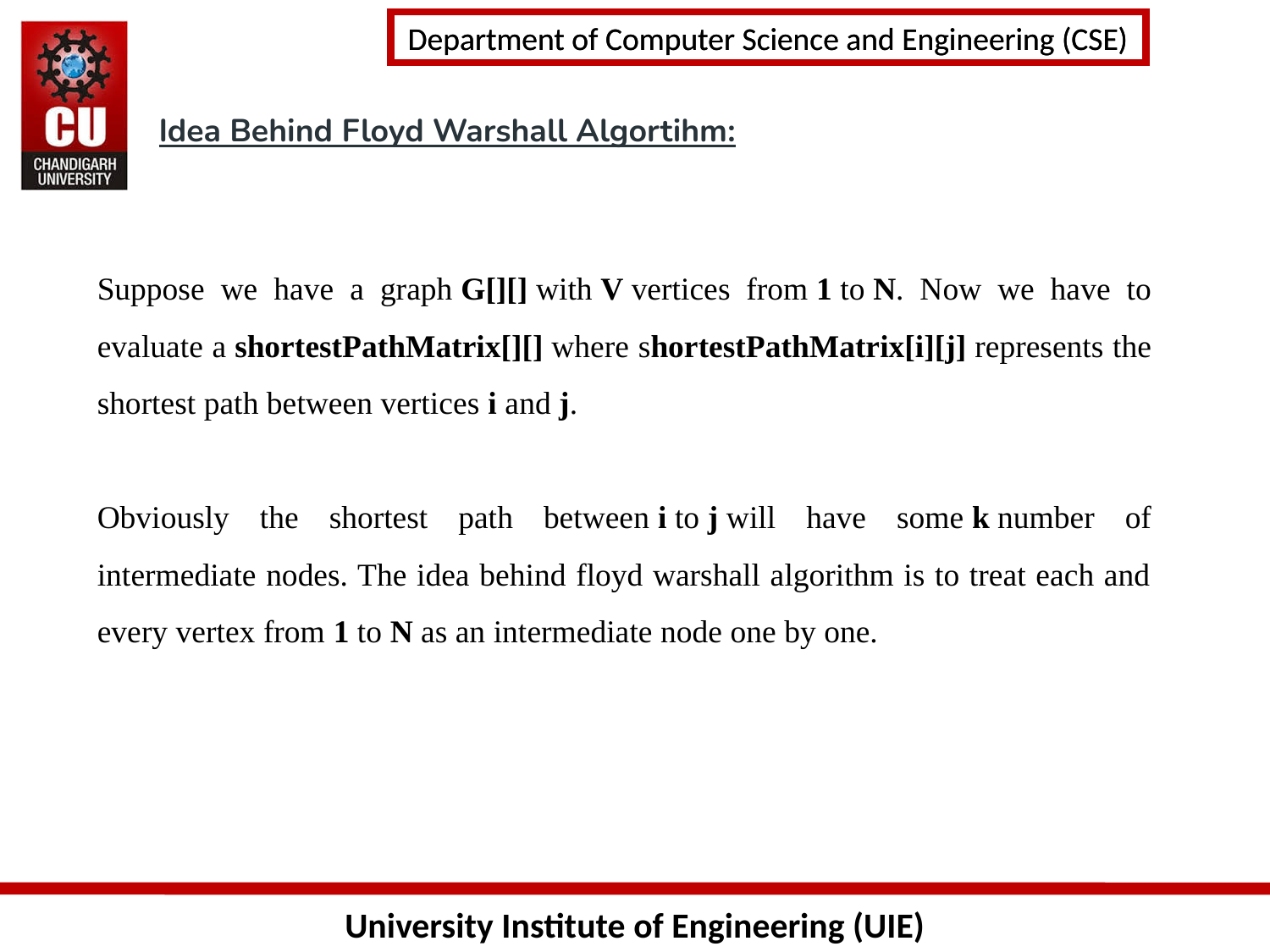

Idea Behind Floyd Warshall Algortihm:
Suppose we have a graph G[][] with V vertices from 1 to N. Now we have to evaluate a shortestPathMatrix[][] where shortestPathMatrix[i][j] represents the shortest path between vertices i and j.

Obviously the shortest path between i to j will have some k number of intermediate nodes. The idea behind floyd warshall algorithm is to treat each and every vertex from 1 to N as an intermediate node one by one.